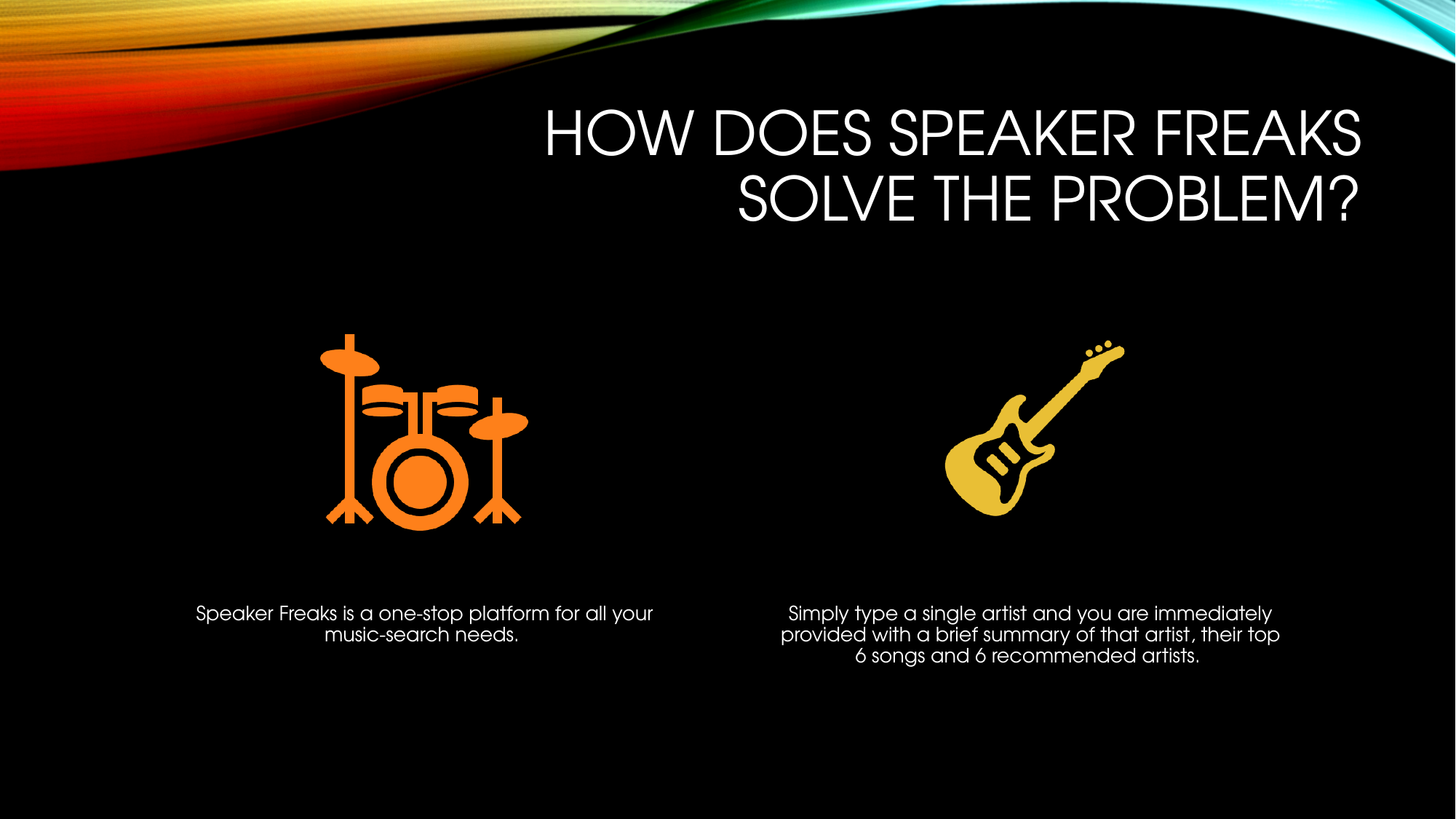

# How does speaker freaks solve the problem?
Speaker Freaks is a one-stop platform for all your music-search needs.
Simply type a single artist and you are immediately provided with a brief summary of that artist, their top 6 songs and 6 recommended artists.